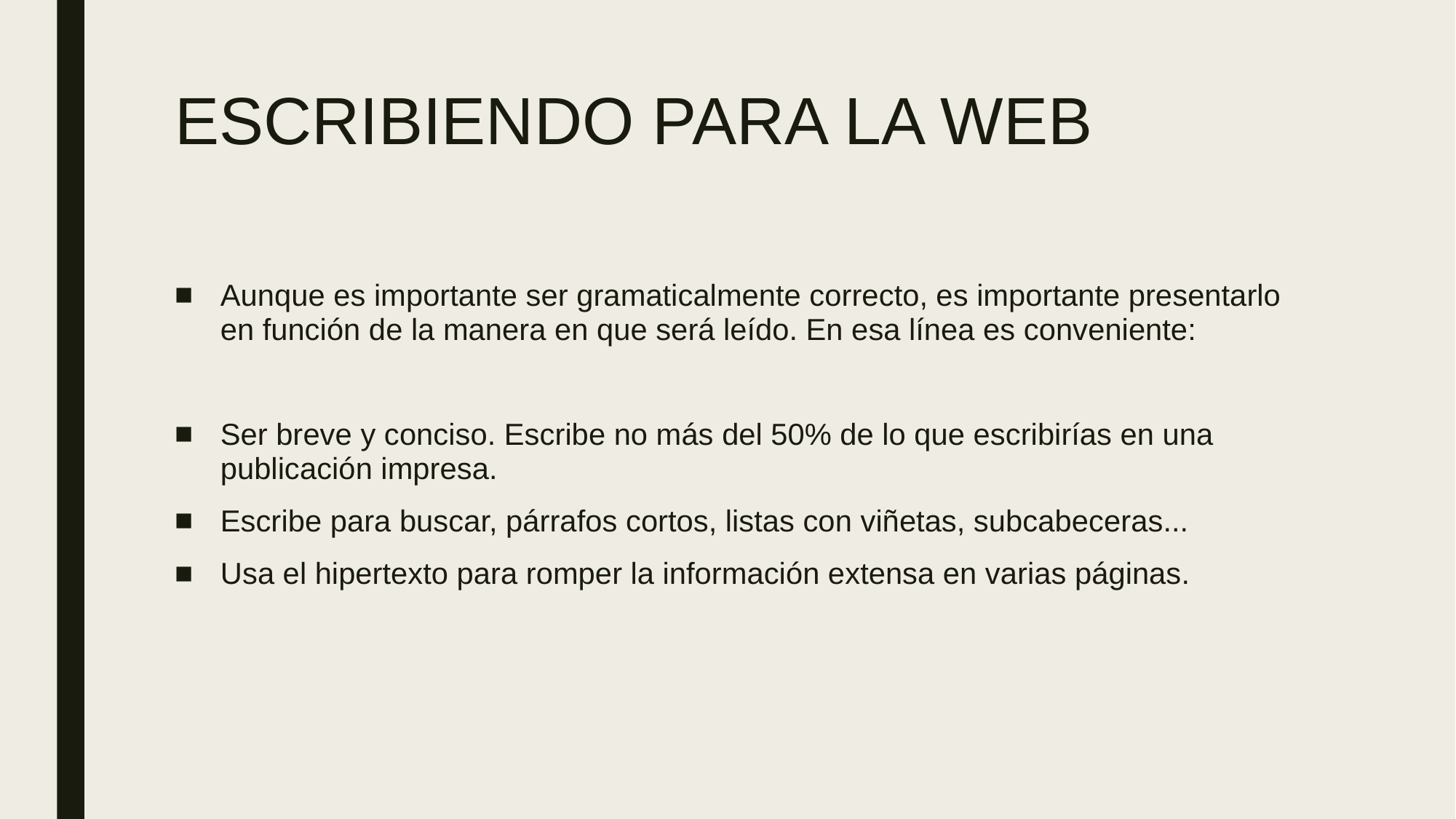

# ESCRIBIENDO PARA LA WEB
Aunque es importante ser gramaticalmente correcto, es importante presentarlo en función de la manera en que será leído. En esa línea es conveniente:

Ser breve y conciso. Escribe no más del 50% de lo que escribirías en una publicación impresa.
Escribe para buscar, párrafos cortos, listas con viñetas, subcabeceras...
Usa el hipertexto para romper la información extensa en varias páginas.